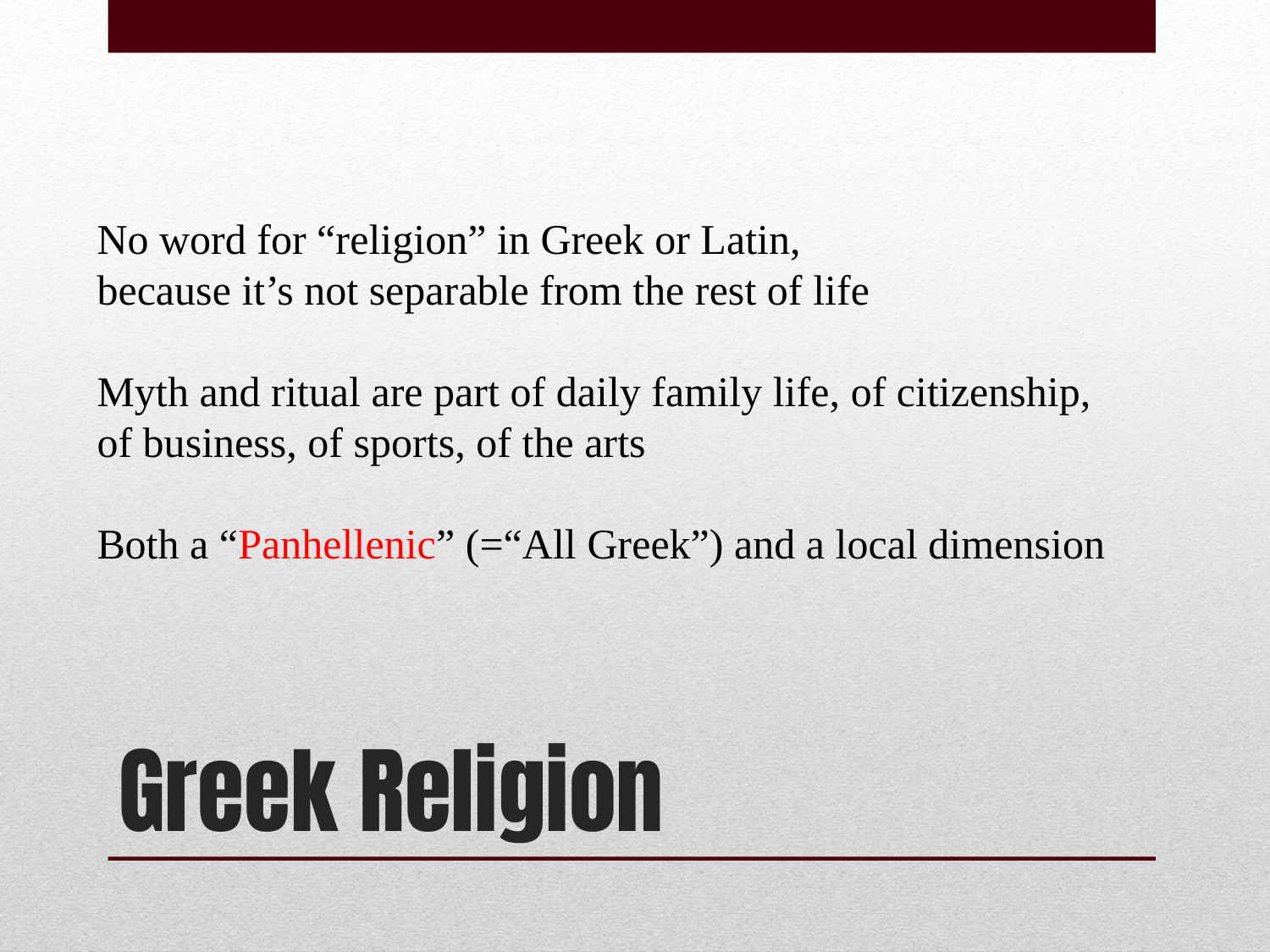

No word for “religion” in Greek or Latin,
because it’s not separable from the rest of life

Myth and ritual are part of daily family life, of citizenship,
of business, of sports, of the arts

Both a “Panhellenic” (=“All Greek”) and a local dimension
# Greek Religion